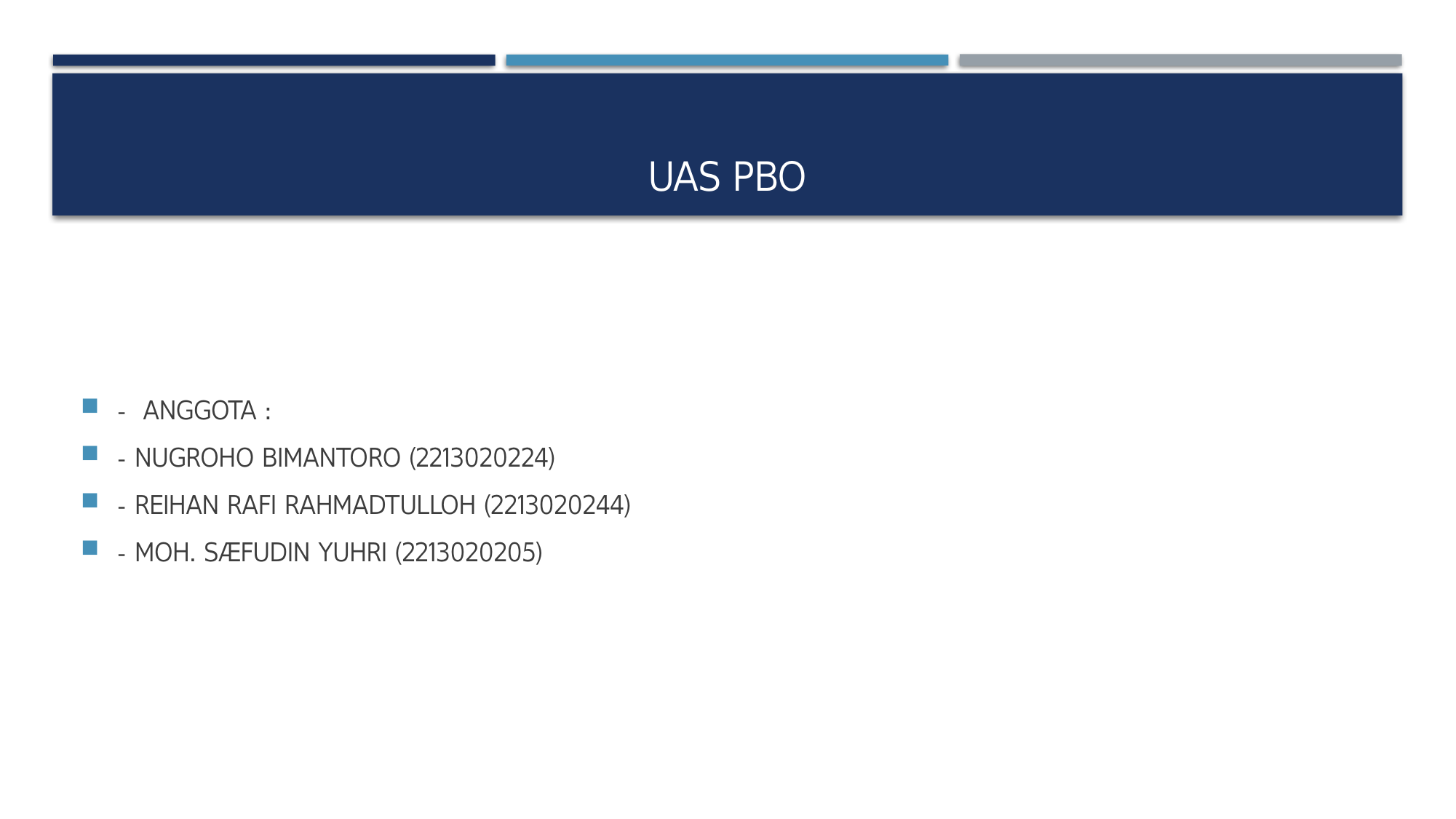

# UAS PBO
-  ANGGOTA :
- NUGROHO BIMANTORO (2213020224)
- REIHAN RAFI RAHMADTULLOH (2213020244)
- MOH. SAEFUDIN YUHRI (2213020205)